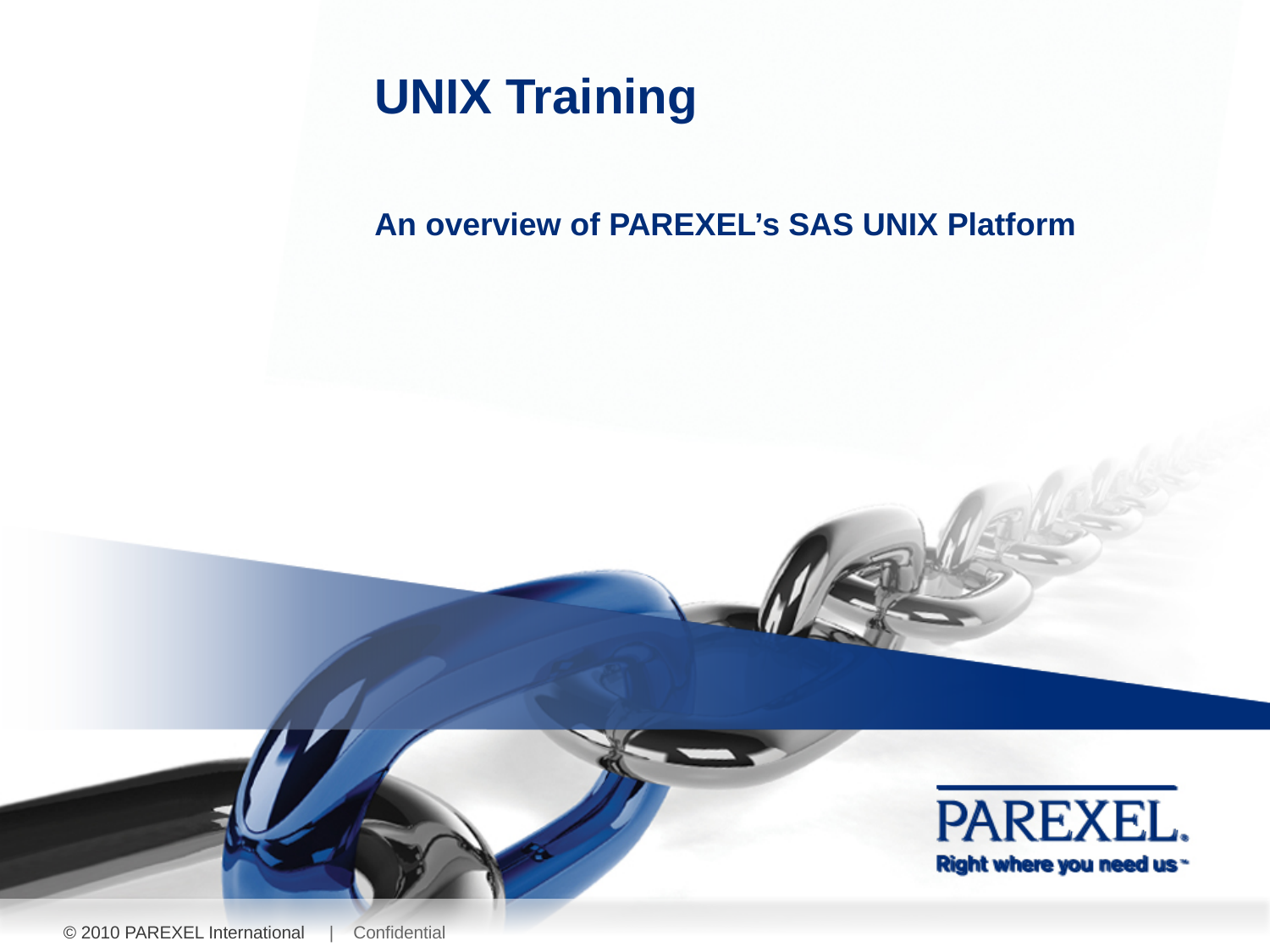

# UNIX Training
An overview of PAREXEL’s SAS UNIX Platform

© 2010 PAREXEL International     |    Confidential